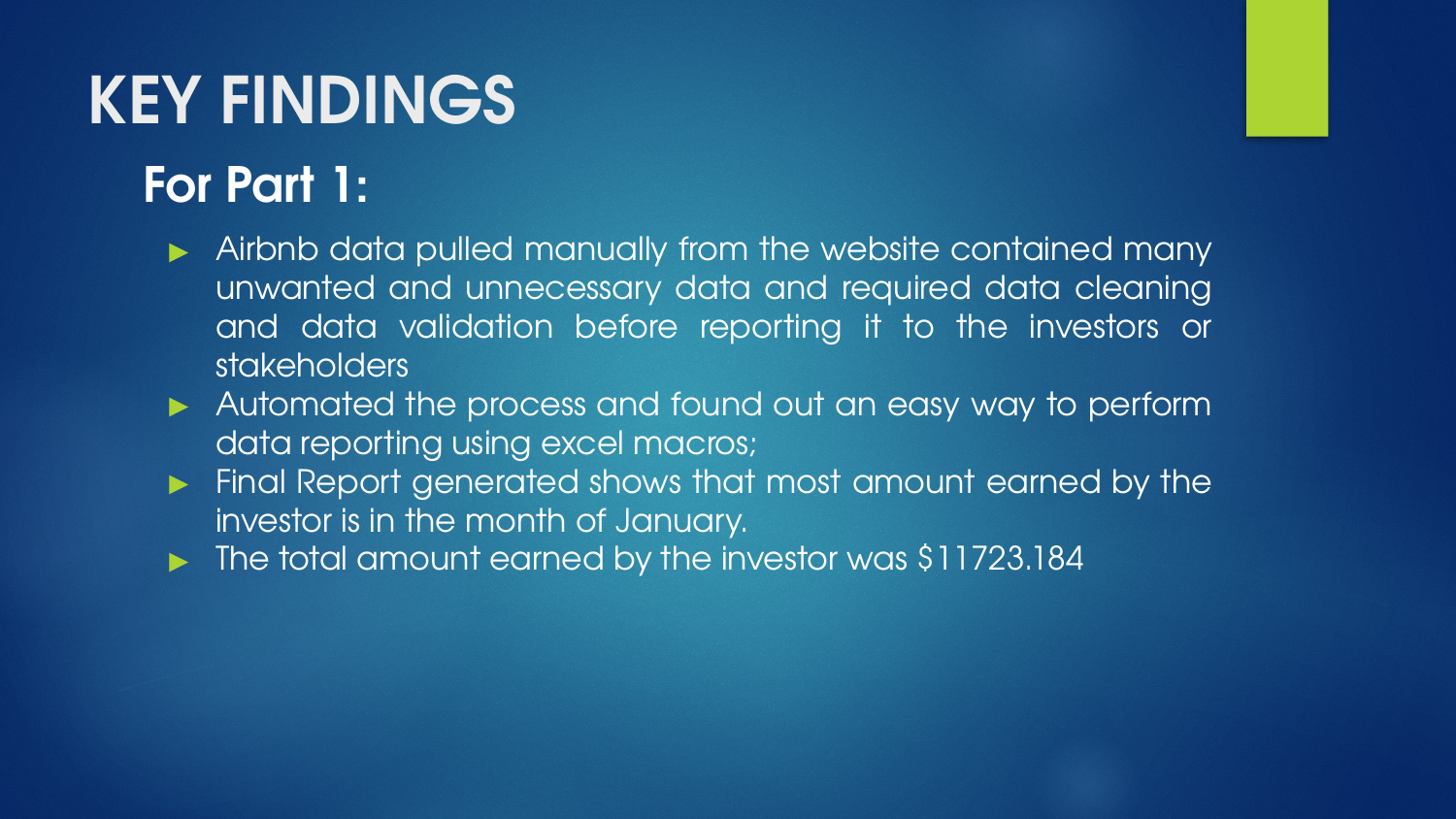

# KEY FINDINGS
For Part 1:
Airbnb data pulled manually from the website contained many unwanted and unnecessary data and required data cleaning and data validation before reporting it to the investors or stakeholders
Automated the process and found out an easy way to perform data reporting using excel macros;
Final Report generated shows that most amount earned by the investor is in the month of January.
The total amount earned by the investor was $11723.184